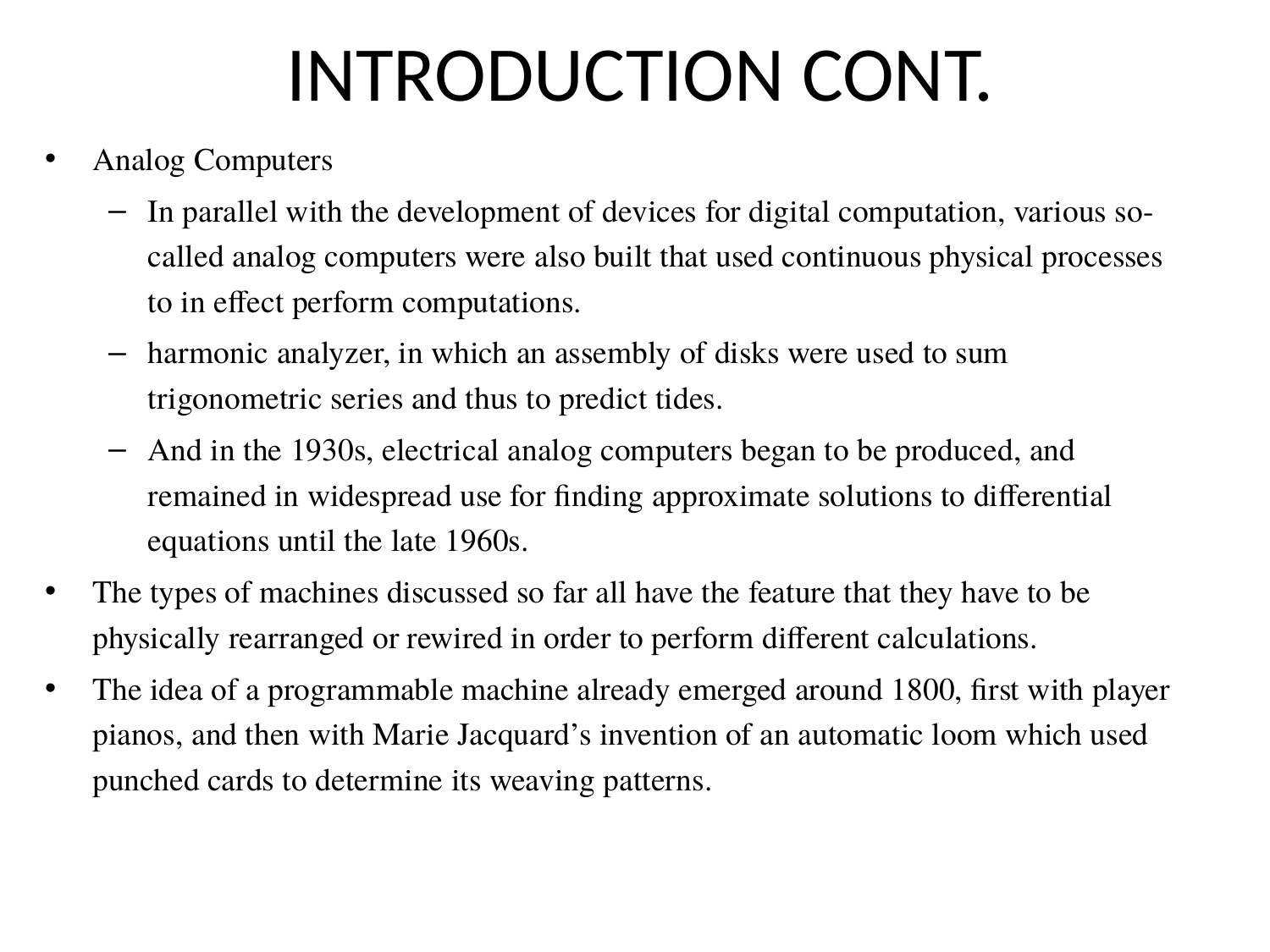

# INTRODUCTION CONT.
Analog Computers
In parallel with the development of devices for digital computation, various so-called analog computers were also built that used continuous physical processes to in effect perform computations.
harmonic analyzer, in which an assembly of disks were used to sum trigonometric series and thus to predict tides.
And in the 1930s, electrical analog computers began to be produced, and  remained in widespread use for finding approximate solutions to differential equations until the late 1960s.
The types of machines discussed so far all have the feature that they have to be physically rearranged or rewired in order to perform different calculations.
The idea of a programmable machine already emerged around 1800, first with player pianos, and then with Marie Jacquard’s invention of an automatic loom which used punched cards to determine its weaving patterns.